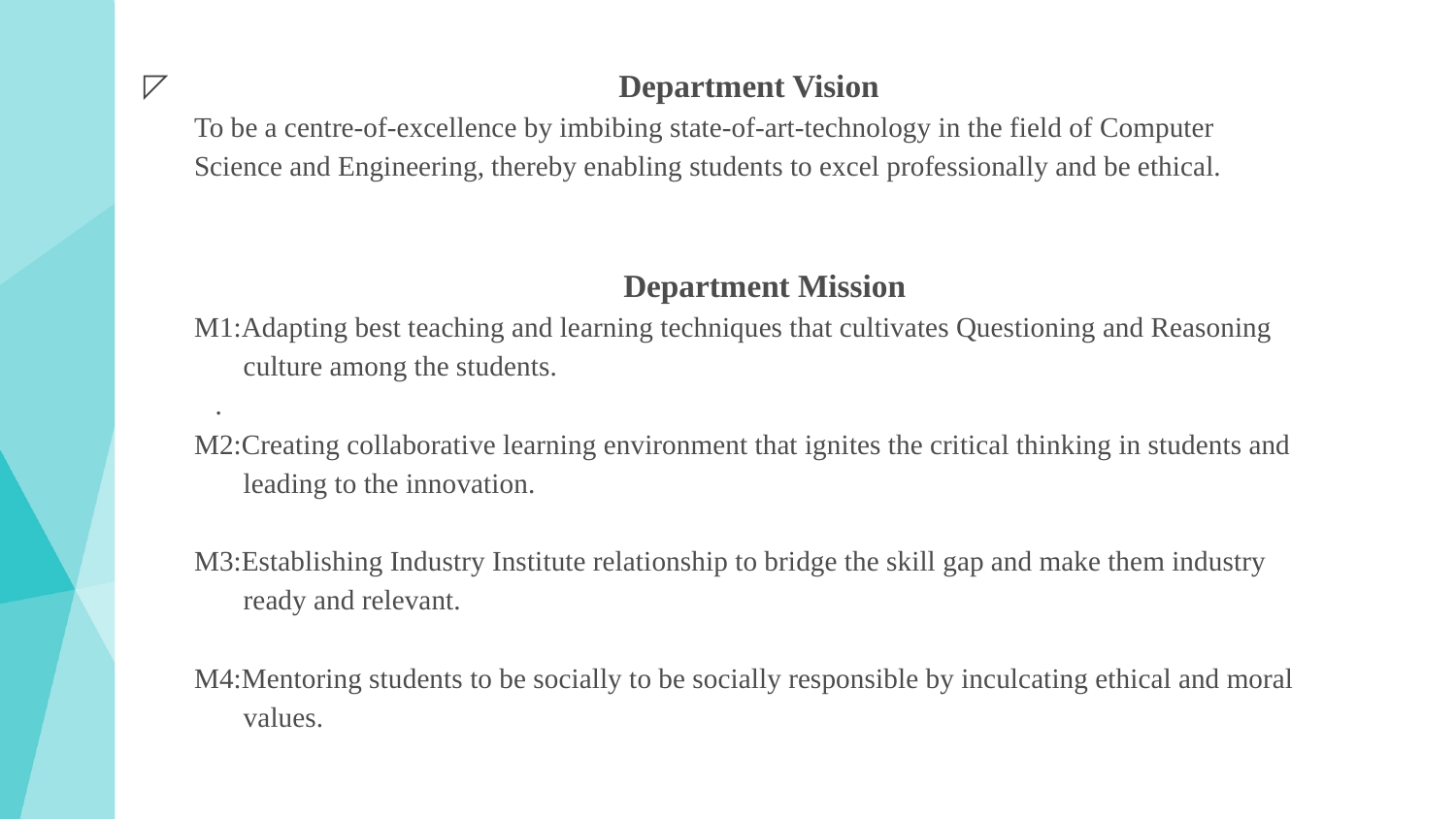

Department Vision
To be a centre-of-excellence by imbibing state-of-art-technology in the field of Computer
Science and Engineering, thereby enabling students to excel professionally and be ethical.
                                                             Department Mission
M1:Adapting best teaching and learning techniques that cultivates Questioning and Reasoning
       culture among the students.
   .
M2:Creating collaborative learning environment that ignites the critical thinking in students and
       leading to the innovation.
M3:Establishing Industry Institute relationship to bridge the skill gap and make them industry
       ready and relevant.
M4:Mentoring students to be socially to be socially responsible by inculcating ethical and moral
       values.